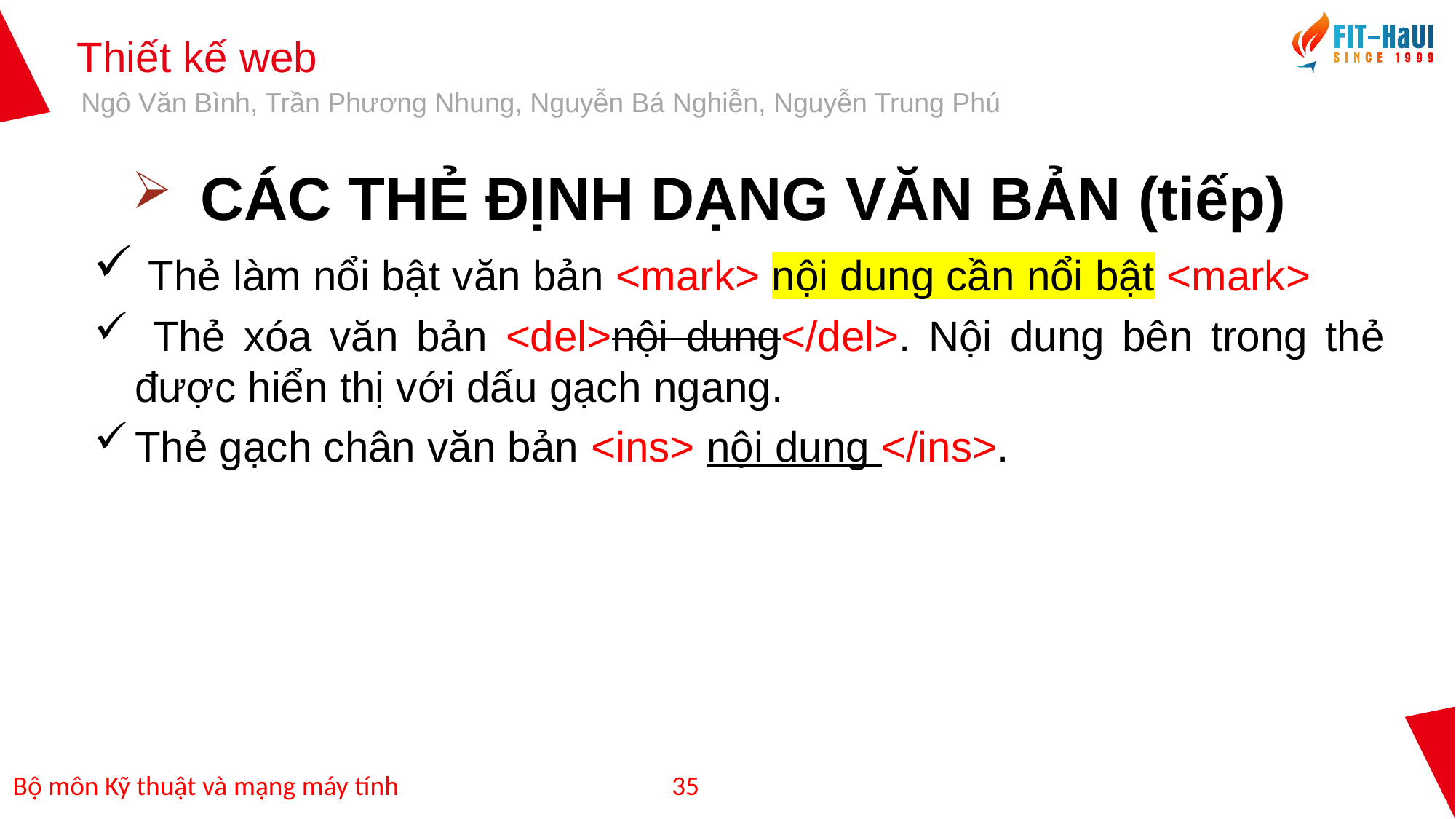

CÁC THẺ ĐỊNH DẠNG VĂN BẢN (tiếp)
 Thẻ làm nổi bật văn bản <mark> nội dung cần nổi bật <mark>
 Thẻ xóa văn bản <del>nội dung</del>. Nội dung bên trong thẻ được hiển thị với dấu gạch ngang.
Thẻ gạch chân văn bản <ins> nội dung </ins>.